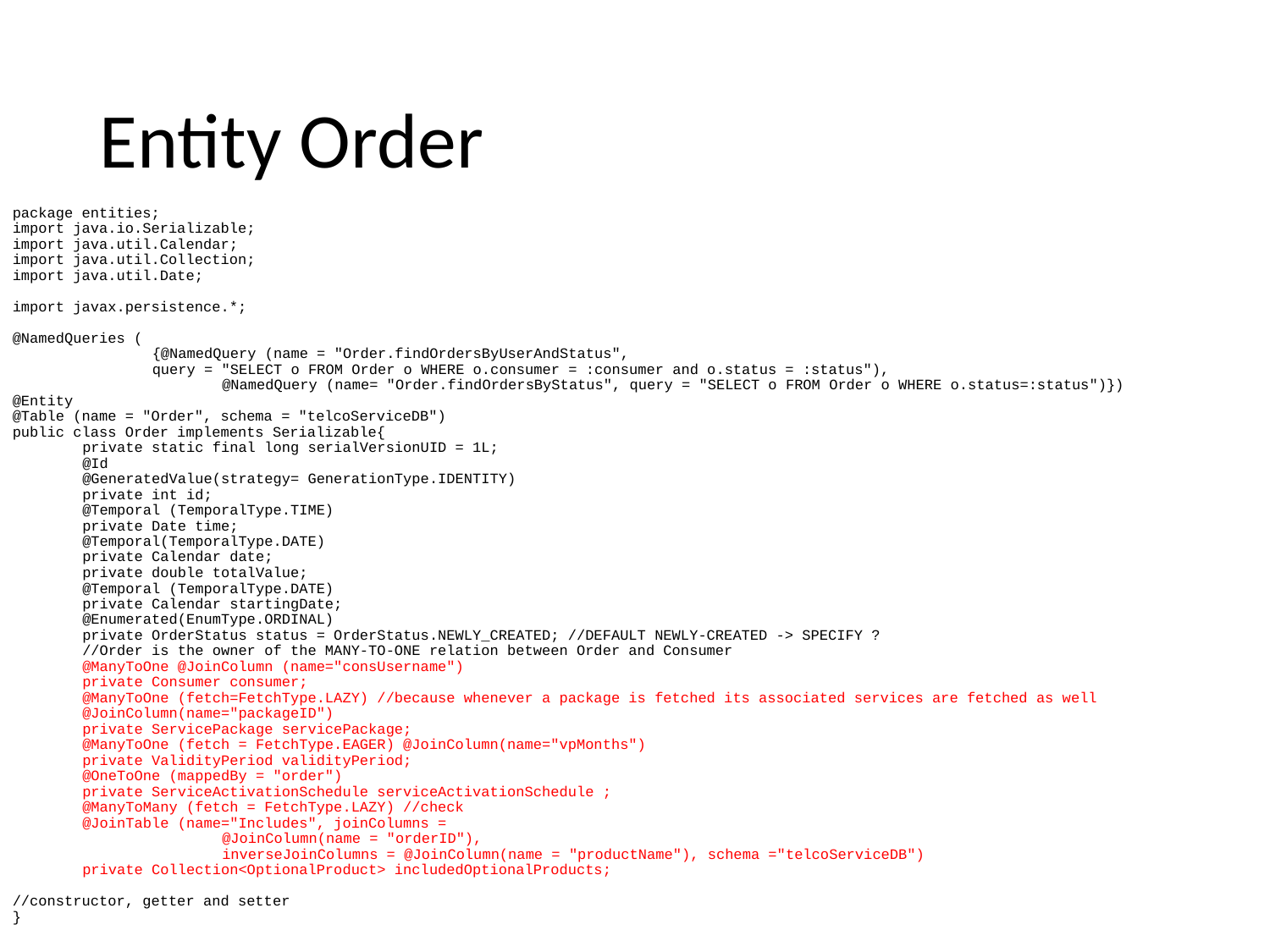

Entity Order
package entities;
import java.io.Serializable;
import java.util.Calendar;
import java.util.Collection;
import java.util.Date;

import javax.persistence.*;

@NamedQueries (
		{@NamedQuery (name = "Order.findOrdersByUserAndStatus",
		query = "SELECT o FROM Order o WHERE o.consumer = :consumer and o.status = :status"),
			@NamedQuery (name= "Order.findOrdersByStatus", query = "SELECT o FROM Order o WHERE o.status=:status")})
@Entity
@Table (name = "Order", schema = "telcoServiceDB")
public class Order implements Serializable{
	private static final long serialVersionUID = 1L;
	@Id
	@GeneratedValue(strategy= GenerationType.IDENTITY)
	private int id;
	@Temporal (TemporalType.TIME)
	private Date time;
	@Temporal(TemporalType.DATE)
	private Calendar date;
	private double totalValue;
	@Temporal (TemporalType.DATE)
	private Calendar startingDate;
	@Enumerated(EnumType.ORDINAL)
	private OrderStatus status = OrderStatus.NEWLY_CREATED; //DEFAULT NEWLY-CREATED -> SPECIFY ?
	//Order is the owner of the MANY-TO-ONE relation between Order and Consumer
	@ManyToOne @JoinColumn (name="consUsername")
	private Consumer consumer;
	@ManyToOne (fetch=FetchType.LAZY) //because whenever a package is fetched its associated services are fetched as well
	@JoinColumn(name="packageID")
	private ServicePackage servicePackage;
	@ManyToOne (fetch = FetchType.EAGER) @JoinColumn(name="vpMonths")
	private ValidityPeriod validityPeriod;
	@OneToOne (mappedBy = "order")
	private ServiceActivationSchedule serviceActivationSchedule ;
	@ManyToMany (fetch = FetchType.LAZY) //check
	@JoinTable (name="Includes", joinColumns =
			@JoinColumn(name = "orderID"),
			inverseJoinColumns = @JoinColumn(name = "productName"), schema ="telcoServiceDB")
	private Collection<OptionalProduct> includedOptionalProducts;

//constructor, getter and setter
}